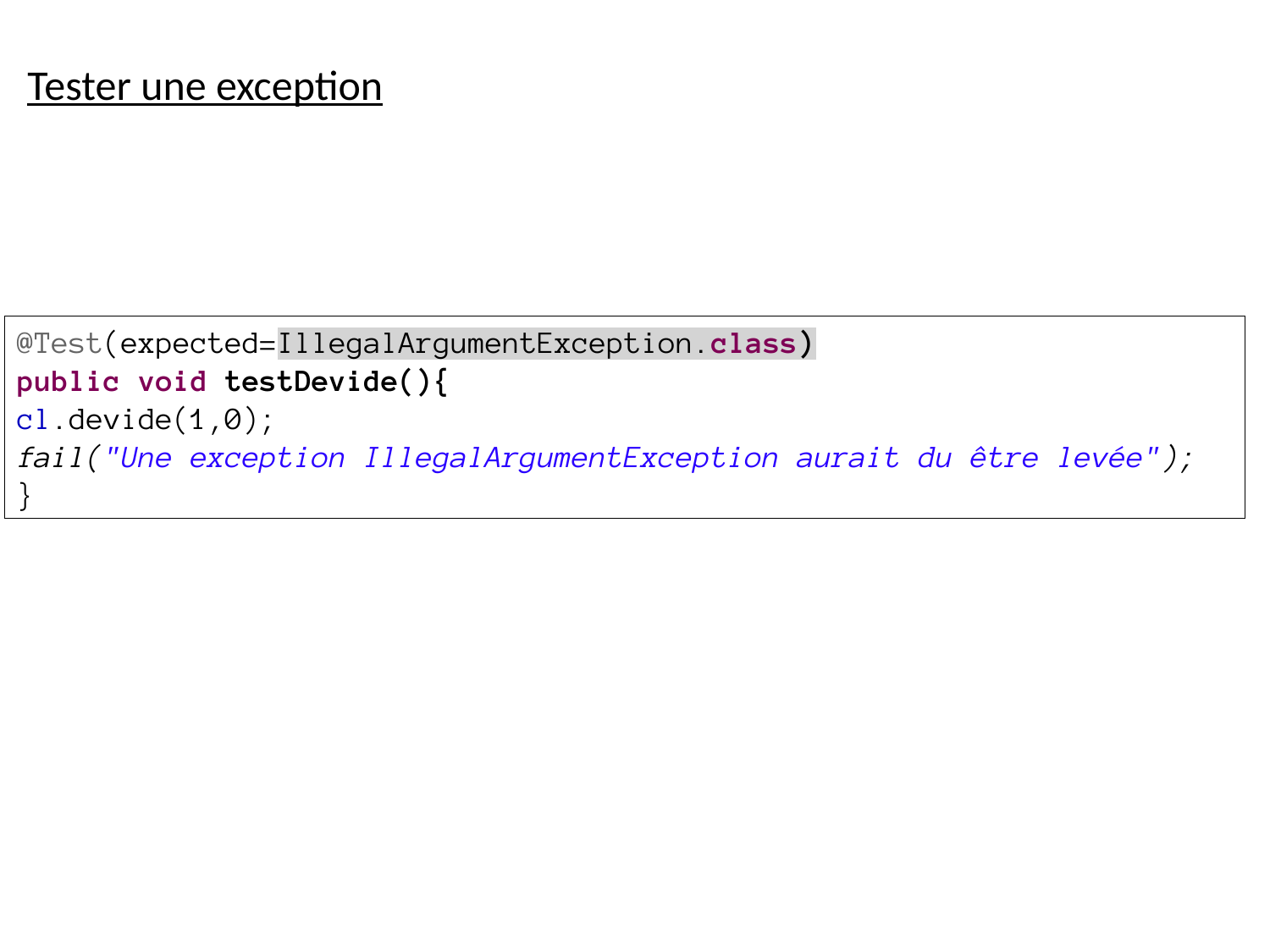

Tester une exception
@Test(expected=IllegalArgumentException.class)
public void testDevide(){
cl.devide(1,0);
fail("Une exception IllegalArgumentException aurait du être levée");
}